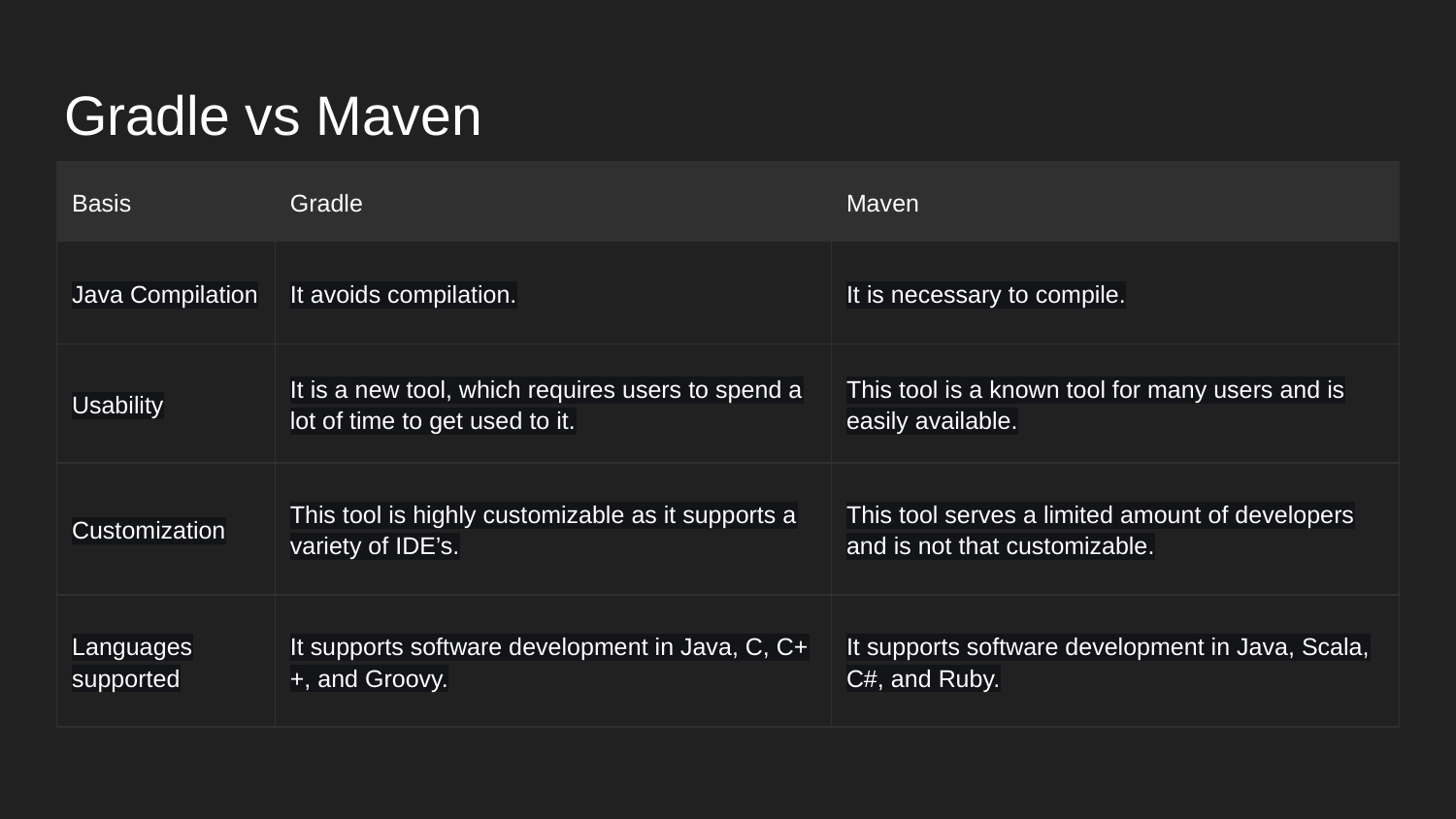

# Gradle vs Maven
| Basis | Gradle | Maven |
| --- | --- | --- |
| Java Compilation | It avoids compilation. | It is necessary to compile. |
| Usability | It is a new tool, which requires users to spend a lot of time to get used to it. | This tool is a known tool for many users and is easily available. |
| Customization | This tool is highly customizable as it supports a variety of IDE’s. | This tool serves a limited amount of developers and is not that customizable. |
| Languages supported | It supports software development in Java, C, C++, and Groovy. | It supports software development in Java, Scala, C#, and Ruby. |